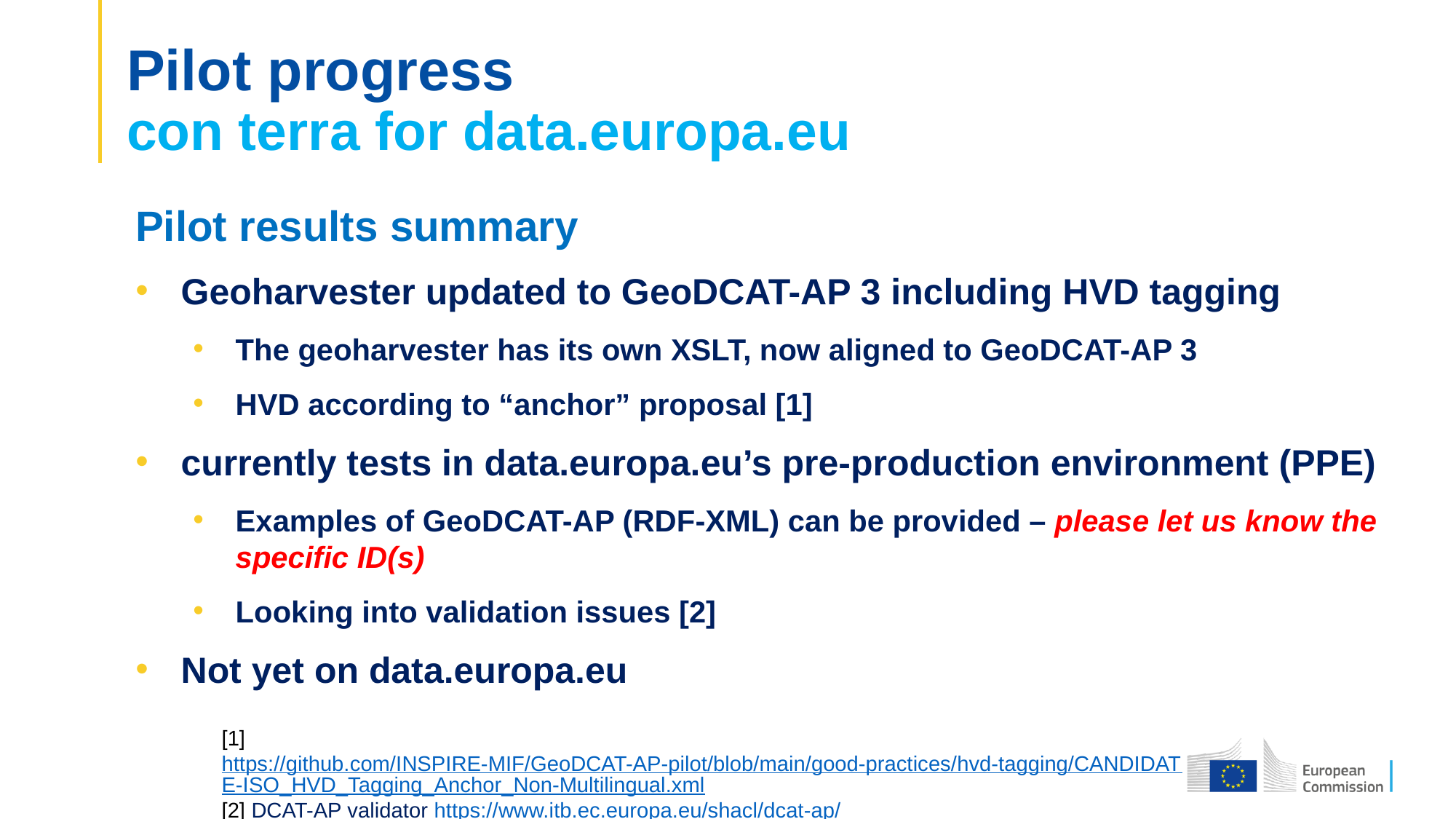

# Pilot progress con terra for data.europa.eu
Pilot results summary
Geoharvester updated to GeoDCAT-AP 3 including HVD tagging
The geoharvester has its own XSLT, now aligned to GeoDCAT-AP 3
HVD according to “anchor” proposal [1]
currently tests in data.europa.eu’s pre-production environment (PPE)
Examples of GeoDCAT-AP (RDF-XML) can be provided – please let us know the specific ID(s)
Looking into validation issues [2]
Not yet on data.europa.eu
[1] https://github.com/INSPIRE-MIF/GeoDCAT-AP-pilot/blob/main/good-practices/hvd-tagging/CANDIDATE-ISO_HVD_Tagging_Anchor_Non-Multilingual.xml
[2] DCAT-AP validator https://www.itb.ec.europa.eu/shacl/dcat-ap/